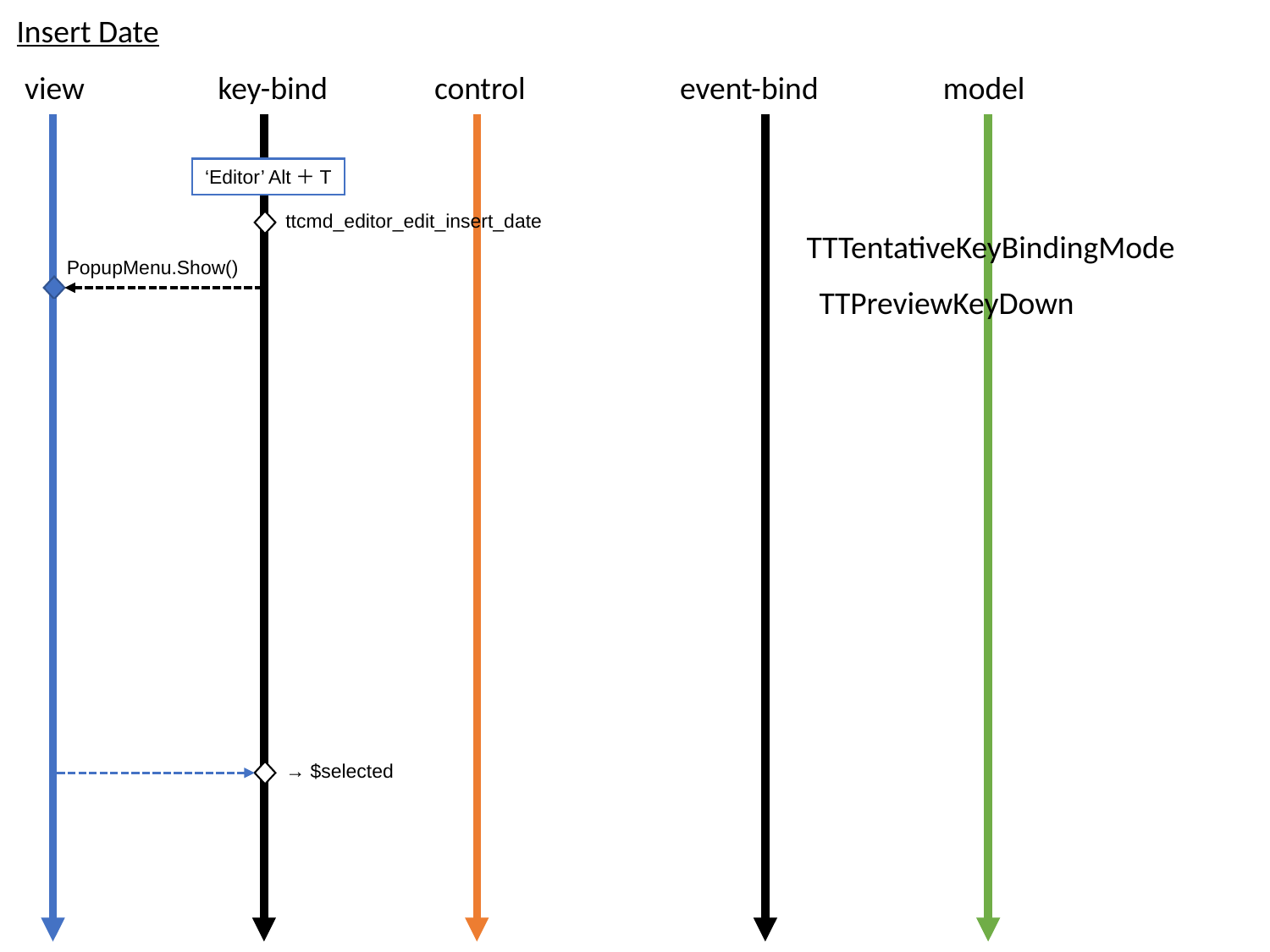

Insert Date

view
key-bind
control
event-bind
model
‘Editor’ Alt＋T
ttcmd_editor_edit_insert_date

TTTentativeKeyBindingMode
PopupMenu.Show()

TTPreviewKeyDown
→ $selected